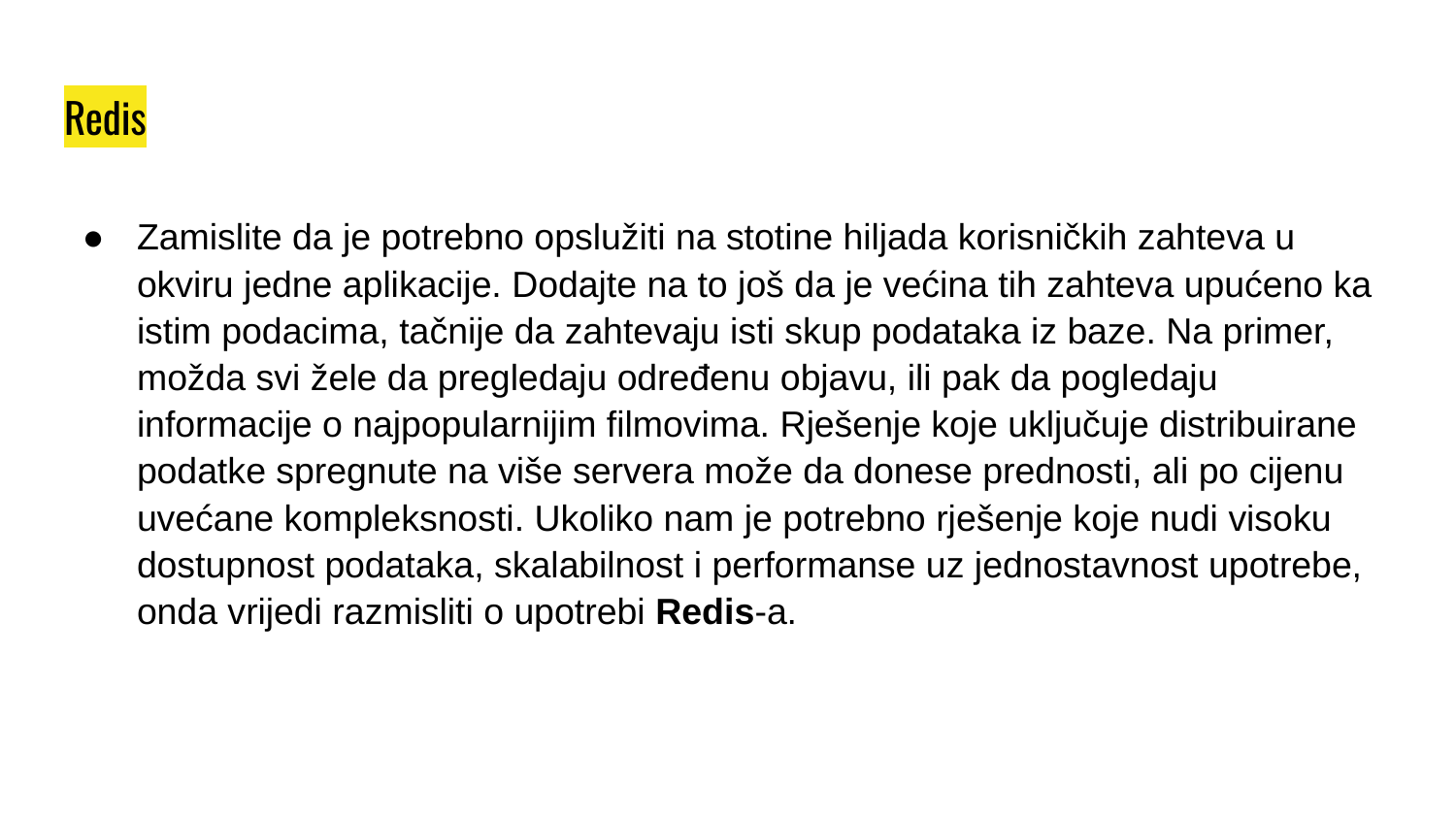

# Redis
Zamislite da je potrebno opslužiti na stotine hiljada korisničkih zahteva u okviru jedne aplikacije. Dodajte na to još da je većina tih zahteva upućeno ka istim podacima, tačnije da zahtevaju isti skup podataka iz baze. Na primer, možda svi žele da pregledaju određenu objavu, ili pak da pogledaju informacije o najpopularnijim filmovima. Rješenje koje uključuje distribuirane podatke spregnute na više servera može da donese prednosti, ali po cijenu uvećane kompleksnosti. Ukoliko nam je potrebno rješenje koje nudi visoku dostupnost podataka, skalabilnost i performanse uz jednostavnost upotrebe, onda vrijedi razmisliti o upotrebi Redis-a.